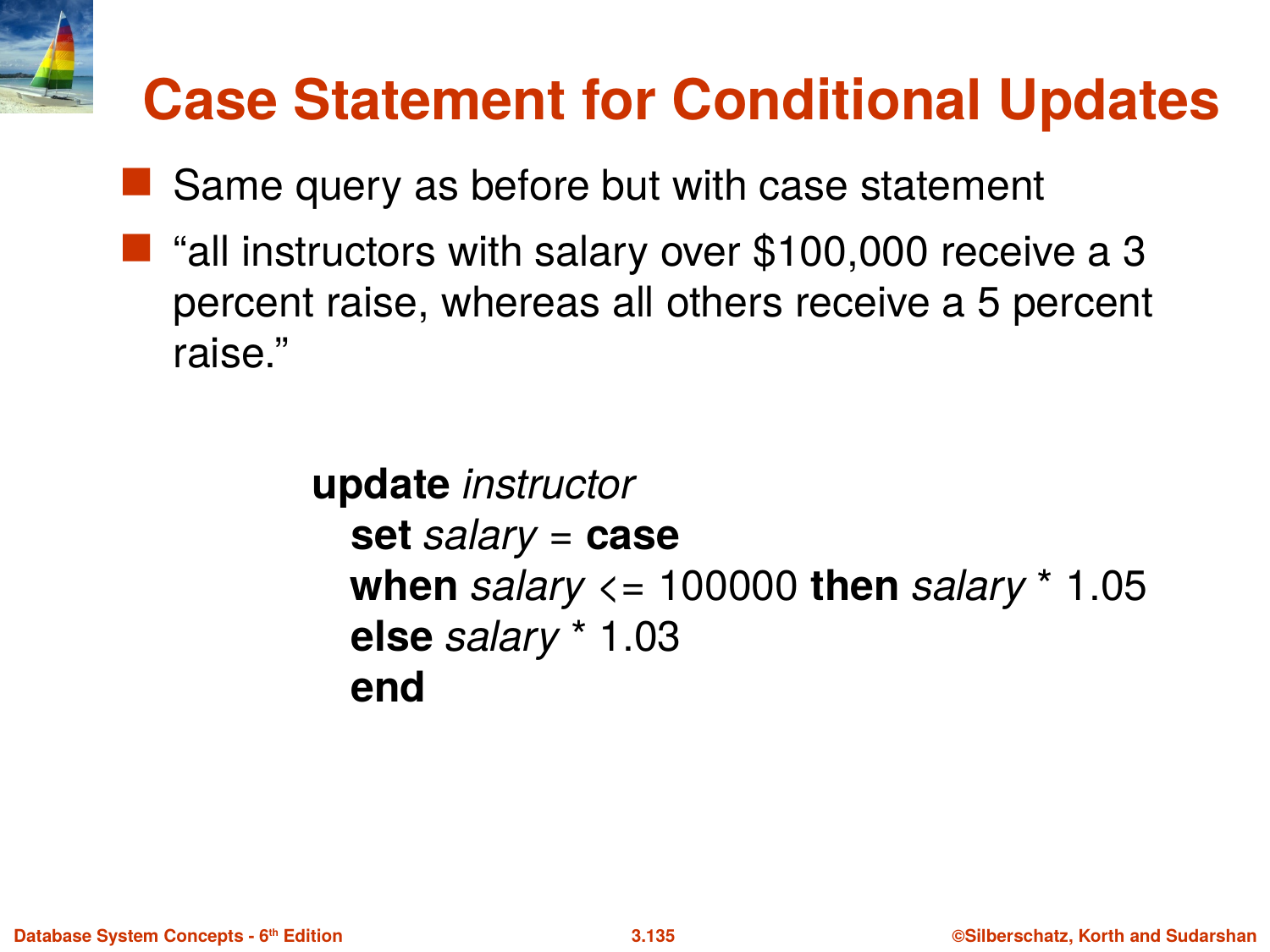

# Case Statement for Conditional Updates
Same query as before but with case statement
“all instructors with salary over $100,000 receive a 3 percent raise, whereas all others receive a 5 percent raise.”

		 update instructor
               set salary = case
               when salary <= 100000 then salary * 1.05
               else salary * 1.03
               end